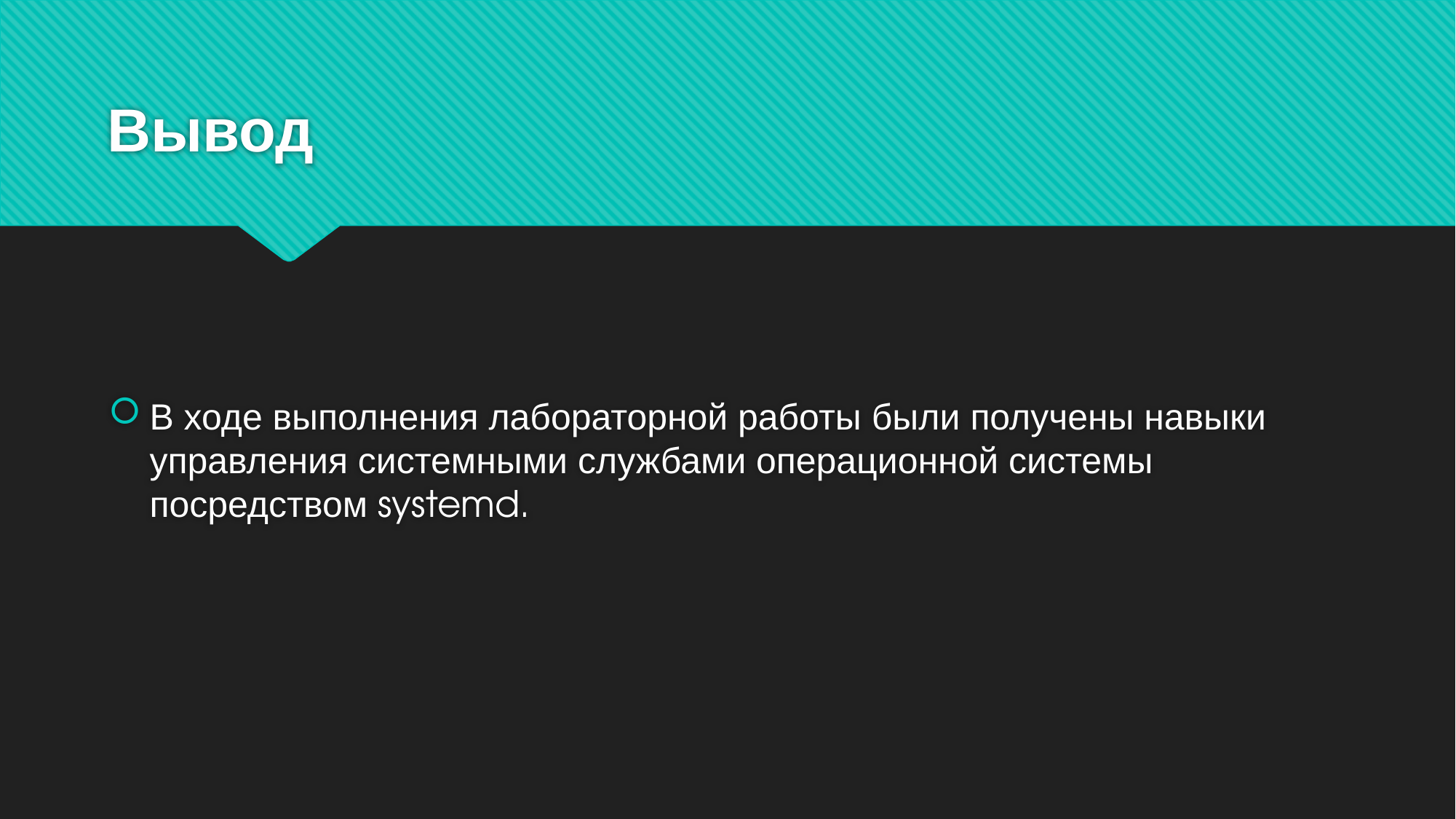

# Вывод
В ходе выполнения лабораторной работы были получены навыки управления системными службами операционной системы посредством systemd.